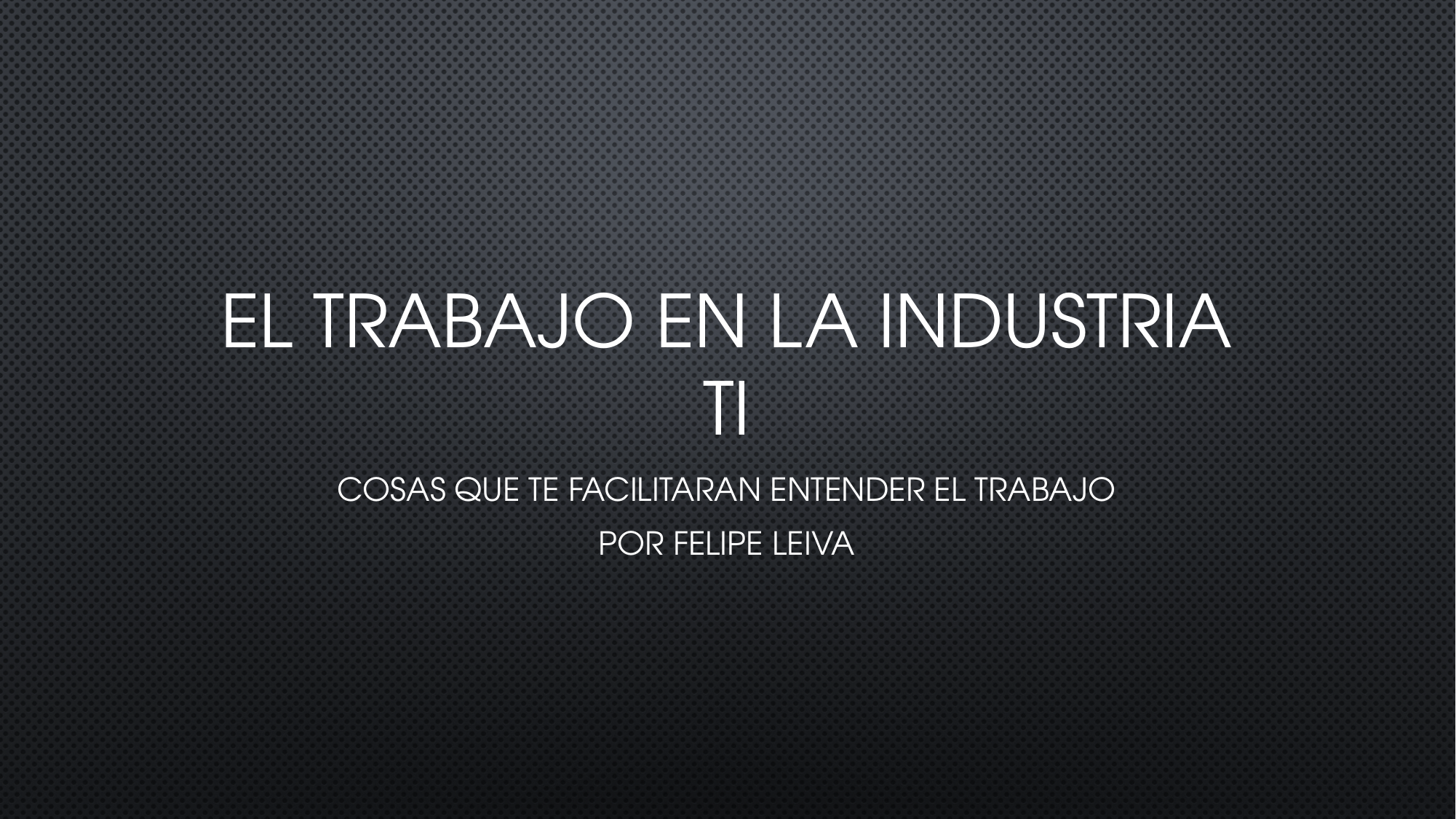

# El trabajo en la industria ti
Cosas que te facilitaran entender el trabajo
Por Felipe Leiva